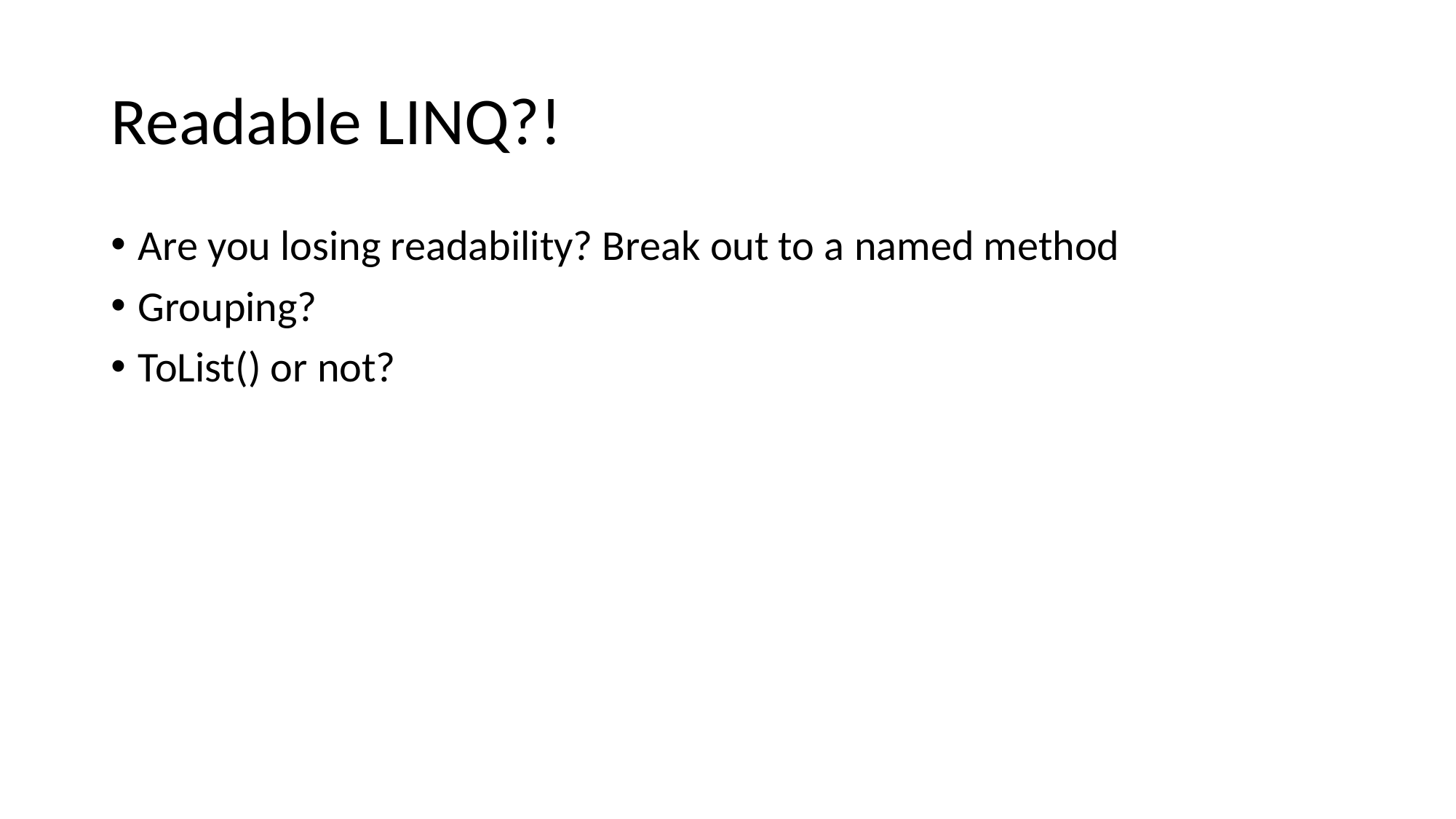

# Readable LINQ?!
Are you losing readability? Break out to a named method
Grouping?
ToList() or not?